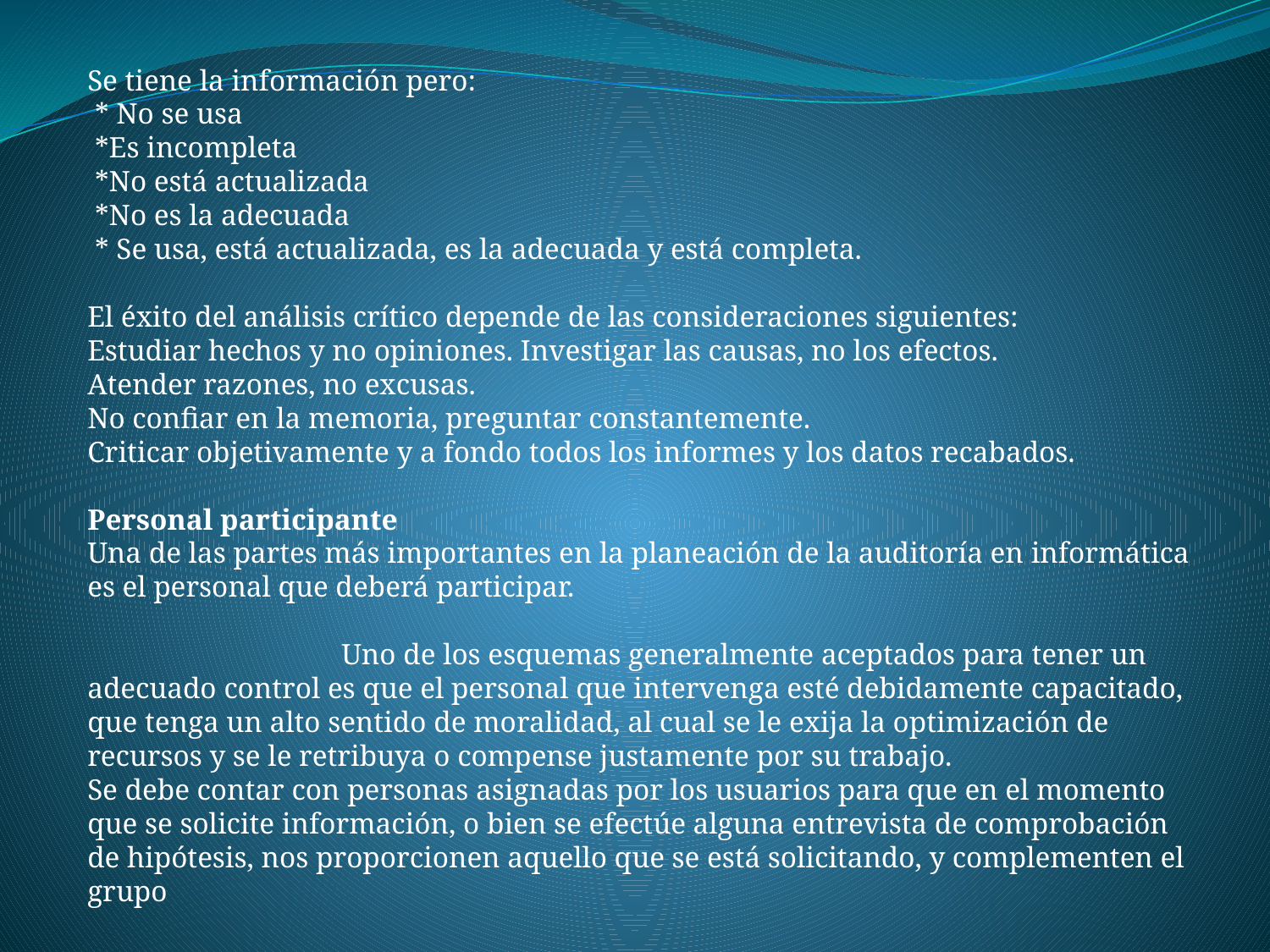

Se tiene la información pero:
 * No se usa
 *Es incompleta
 *No está actualizada
 *No es la adecuada
 * Se usa, está actualizada, es la adecuada y está completa.

El éxito del análisis crítico depende de las consideraciones siguientes:
Estudiar hechos y no opiniones. Investigar las causas, no los efectos.
Atender razones, no excusas.
No confiar en la memoria, preguntar constantemente.
Criticar objetivamente y a fondo todos los informes y los datos recabados.

Personal participante
Una de las partes más importantes en la planeación de la auditoría en informática es el personal que deberá participar.

		Uno de los esquemas generalmente aceptados para tener un adecuado control es que el personal que intervenga esté debidamente capacitado, que tenga un alto sentido de moralidad, al cual se le exija la optimización de recursos y se le retribuya o compense justamente por su trabajo.
Se debe contar con personas asignadas por los usuarios para que en el momento que se solicite información, o bien se efectúe alguna entrevista de comprobación de hipótesis, nos proporcionen aquello que se está solicitando, y complementen el grupo

#